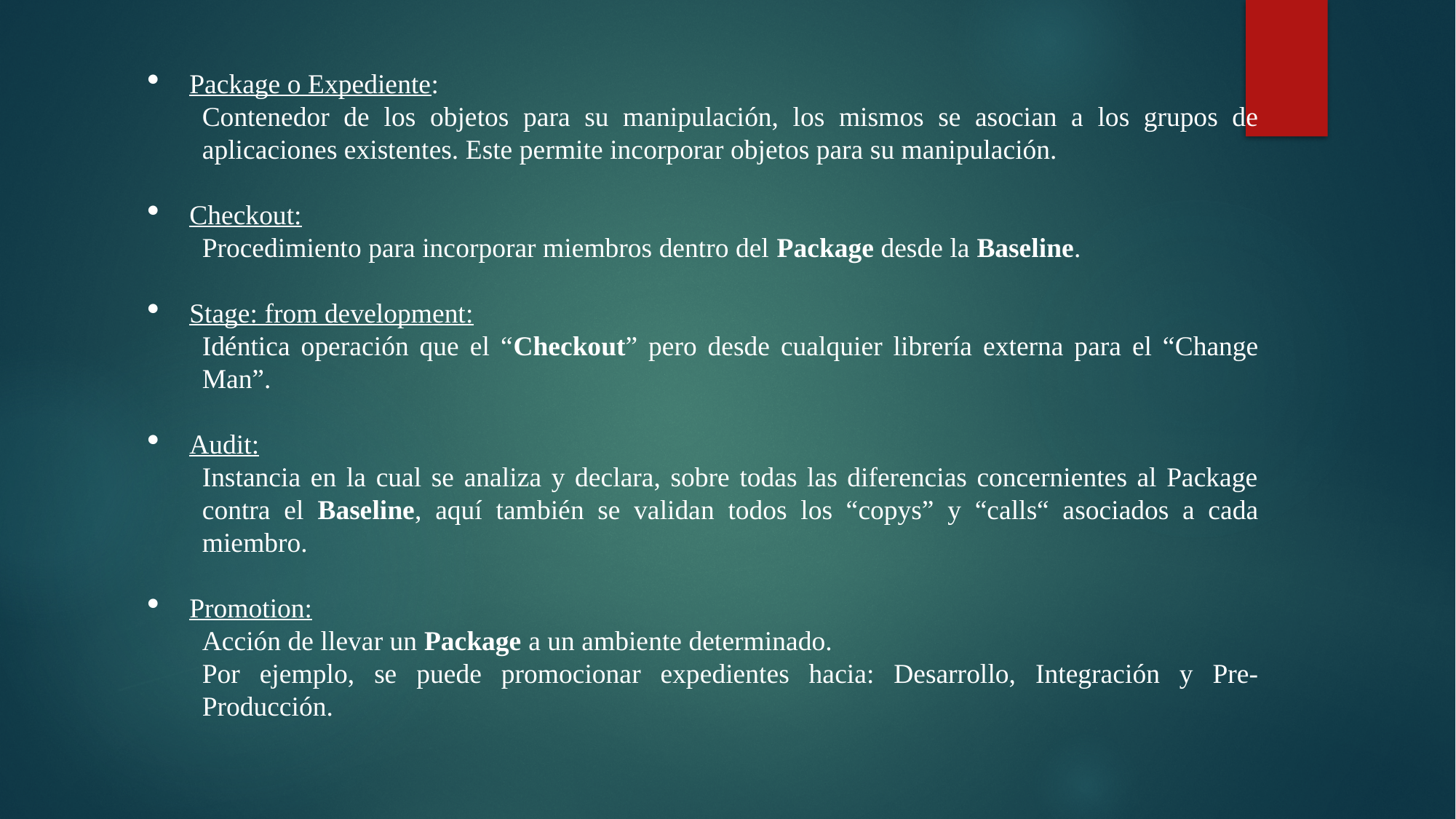

Package o Expediente:
Contenedor de los objetos para su manipulación, los mismos se asocian a los grupos de aplicaciones existentes. Este permite incorporar objetos para su manipulación.

Checkout:
Procedimiento para incorporar miembros dentro del Package desde la Baseline.

Stage: from development:
Idéntica operación que el “Checkout” pero desde cualquier librería externa para el “Change Man”.

Audit:
Instancia en la cual se analiza y declara, sobre todas las diferencias concernientes al Package contra el Baseline, aquí también se validan todos los “copys” y “calls“ asociados a cada miembro.

Promotion:
Acción de llevar un Package a un ambiente determinado.
Por ejemplo, se puede promocionar expedientes hacia: Desarrollo, Integración y Pre-Producción.